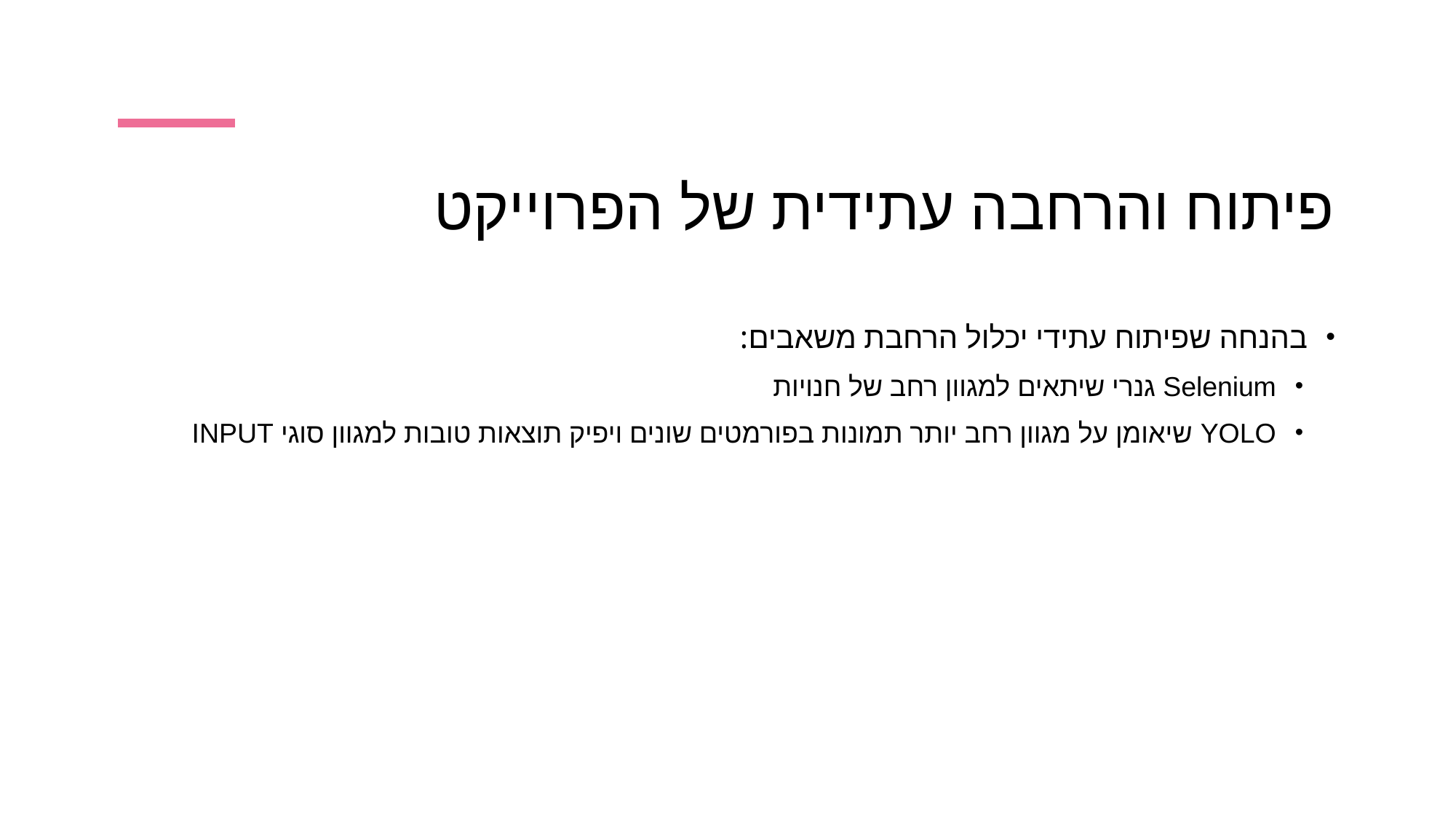

# פיתוח והרחבה עתידית של הפרוייקט
בהנחה שפיתוח עתידי יכלול הרחבת משאבים:
Selenium גנרי שיתאים למגוון רחב של חנויות
YOLO שיאומן על מגוון רחב יותר תמונות בפורמטים שונים ויפיק תוצאות טובות למגוון סוגי INPUT